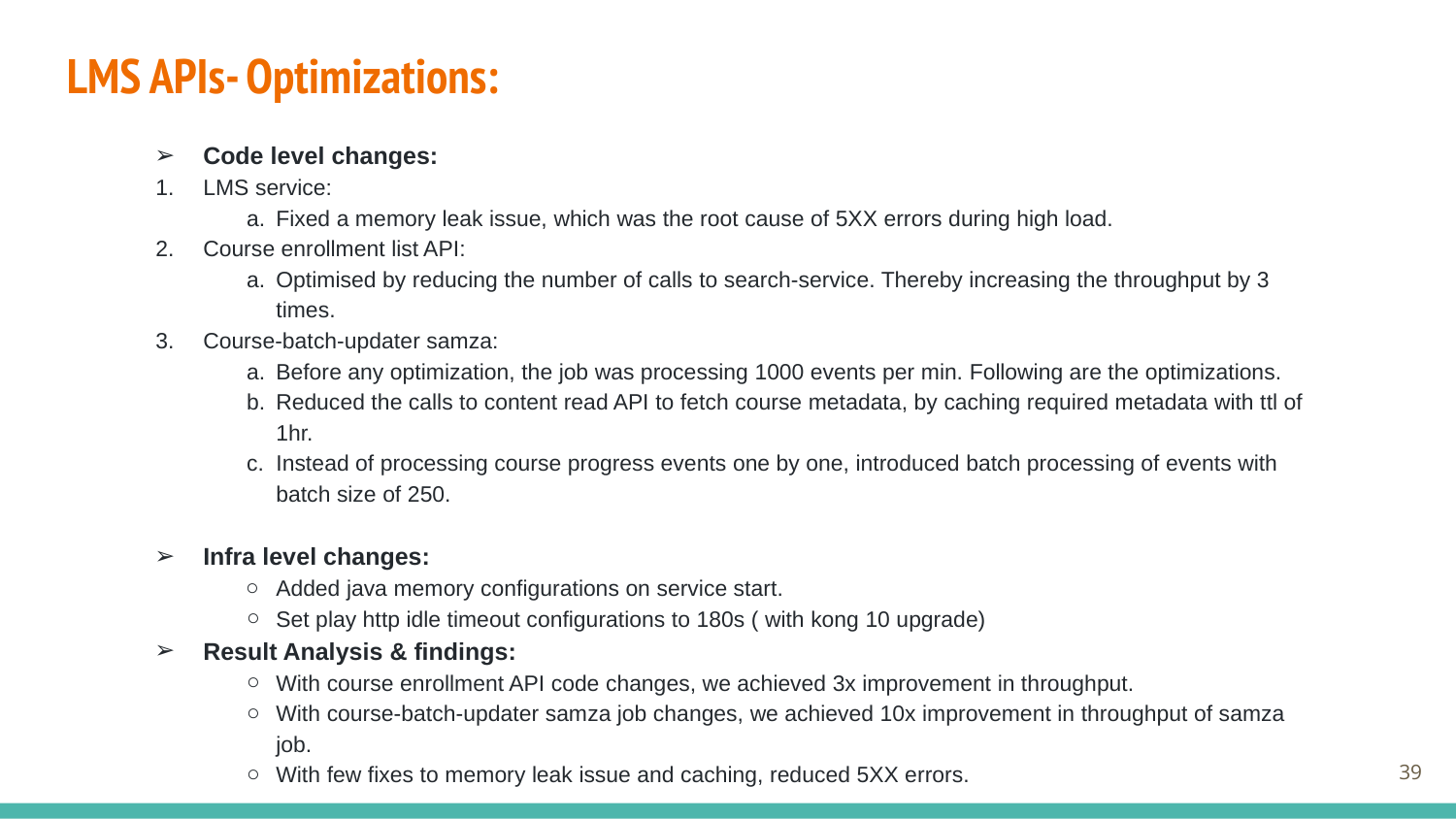

# LMS APIs- Optimizations:
Code level changes:
LMS service:
Fixed a memory leak issue, which was the root cause of 5XX errors during high load.
Course enrollment list API:
Optimised by reducing the number of calls to search-service. Thereby increasing the throughput by 3 times.
Course-batch-updater samza:
Before any optimization, the job was processing 1000 events per min. Following are the optimizations.
Reduced the calls to content read API to fetch course metadata, by caching required metadata with ttl of 1hr.
Instead of processing course progress events one by one, introduced batch processing of events with batch size of 250.

Infra level changes:
Added java memory configurations on service start.
Set play http idle timeout configurations to 180s ( with kong 10 upgrade)
Result Analysis & findings:
With course enrollment API code changes, we achieved 3x improvement in throughput.
With course-batch-updater samza job changes, we achieved 10x improvement in throughput of samza job.
With few fixes to memory leak issue and caching, reduced 5XX errors.
39